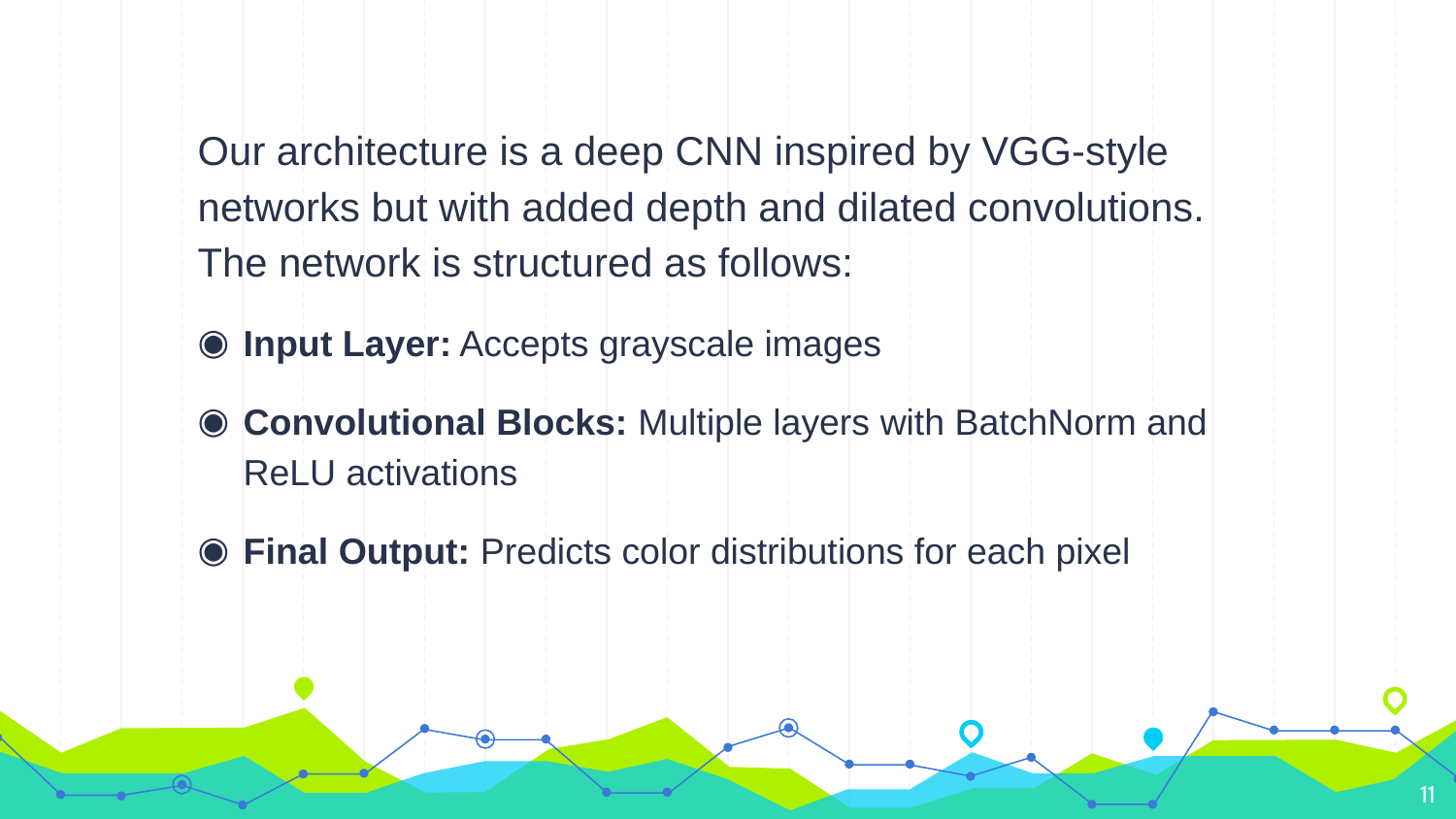

Our architecture is a deep CNN inspired by VGG-style networks but with added depth and dilated convolutions. The network is structured as follows:
Input Layer: Accepts grayscale images
Convolutional Blocks: Multiple layers with BatchNorm and ReLU activations
Final Output: Predicts color distributions for each pixel
11